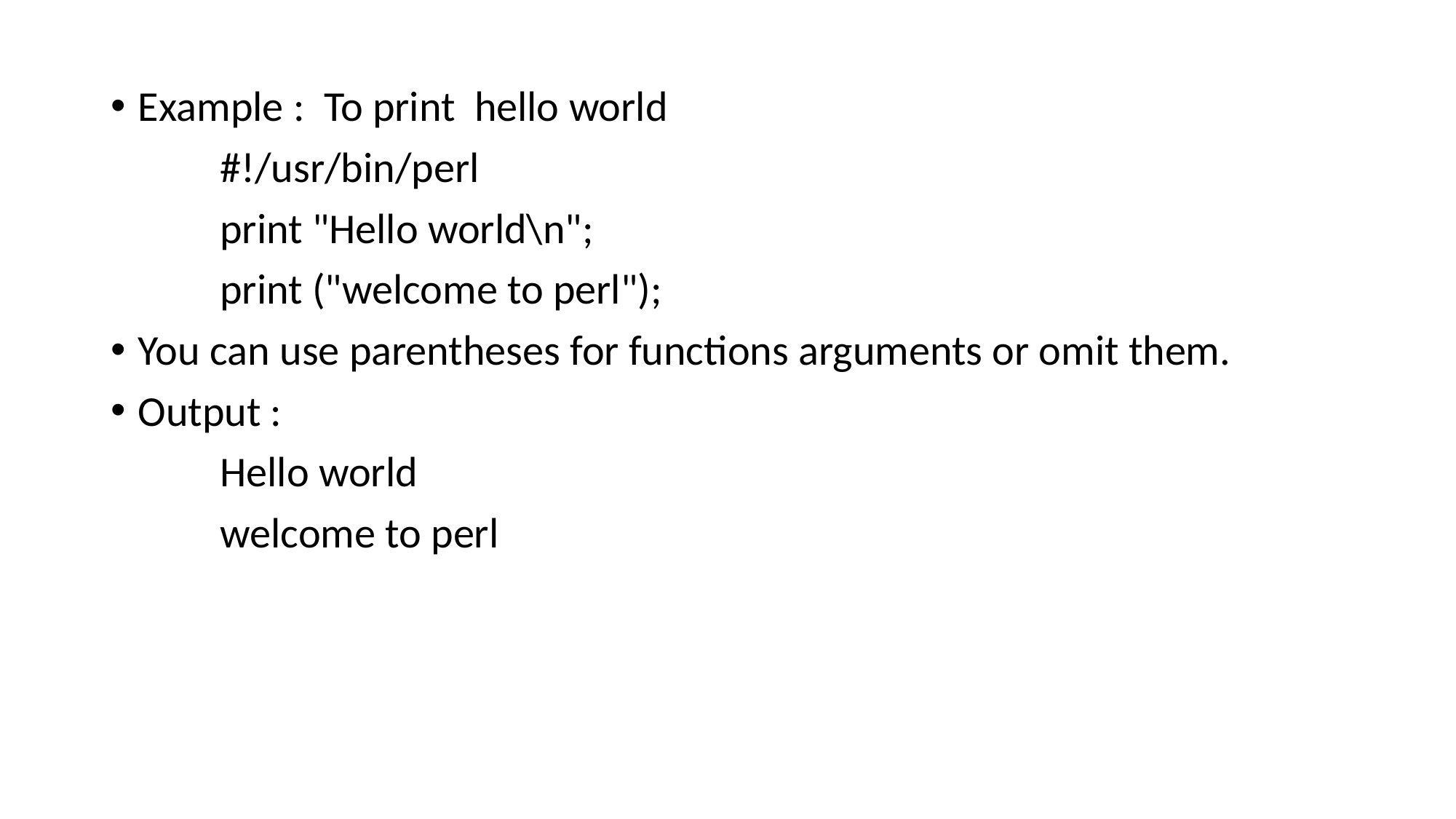

Example :  To print  hello world
	#!/usr/bin/perl
	print "Hello world\n";
	print ("welcome to perl");
You can use parentheses for functions arguments or omit them.
Output :
	Hello world
	welcome to perl